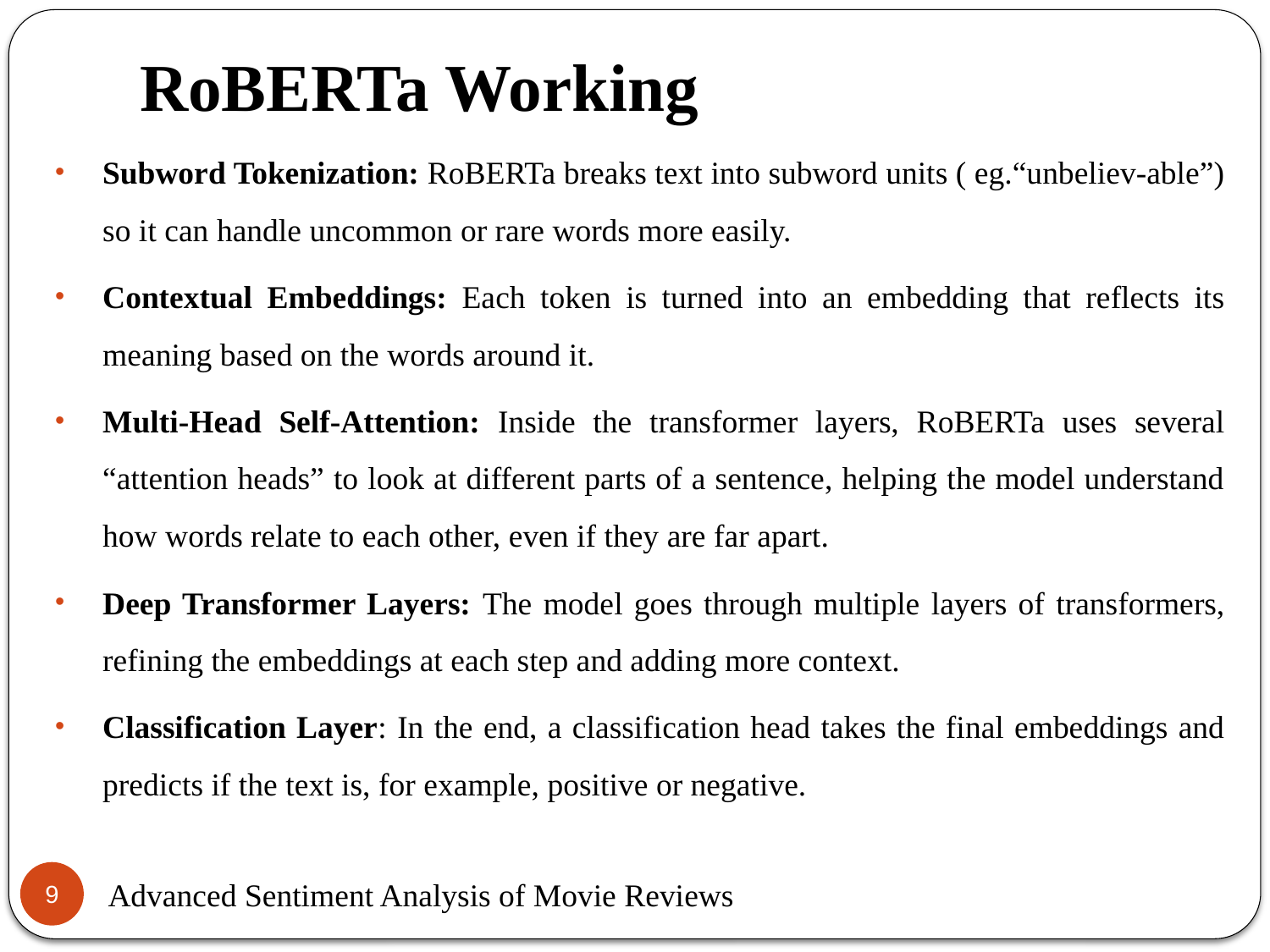

# RoBERTa Working
Subword Tokenization: RoBERTa breaks text into subword units ( eg.“unbeliev‑able”) so it can handle uncommon or rare words more easily.
Contextual Embeddings: Each token is turned into an embedding that reflects its meaning based on the words around it.
Multi-Head Self-Attention: Inside the transformer layers, RoBERTa uses several “attention heads” to look at different parts of a sentence, helping the model understand how words relate to each other, even if they are far apart.
Deep Transformer Layers: The model goes through multiple layers of transformers, refining the embeddings at each step and adding more context.
Classification Layer: In the end, a classification head takes the final embeddings and predicts if the text is, for example, positive or negative.
9
Advanced Sentiment Analysis of Movie Reviews